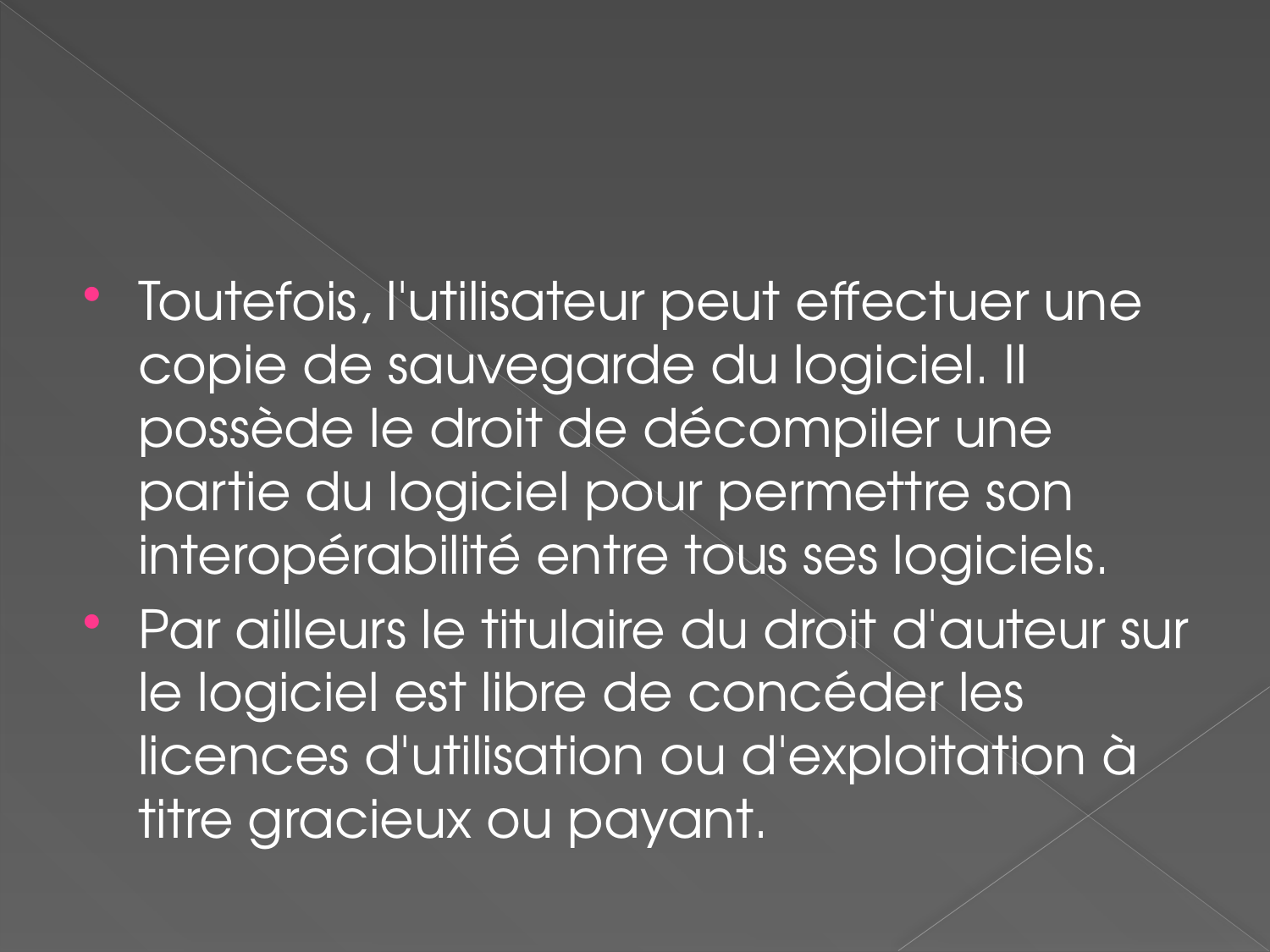

#
Toutefois, l'utilisateur peut effectuer une copie de sauvegarde du logiciel. Il possède le droit de décompiler une partie du logiciel pour permettre son interopérabilité entre tous ses logiciels.
Par ailleurs le titulaire du droit d'auteur sur le logiciel est libre de concéder les licences d'utilisation ou d'exploitation à titre gracieux ou payant.